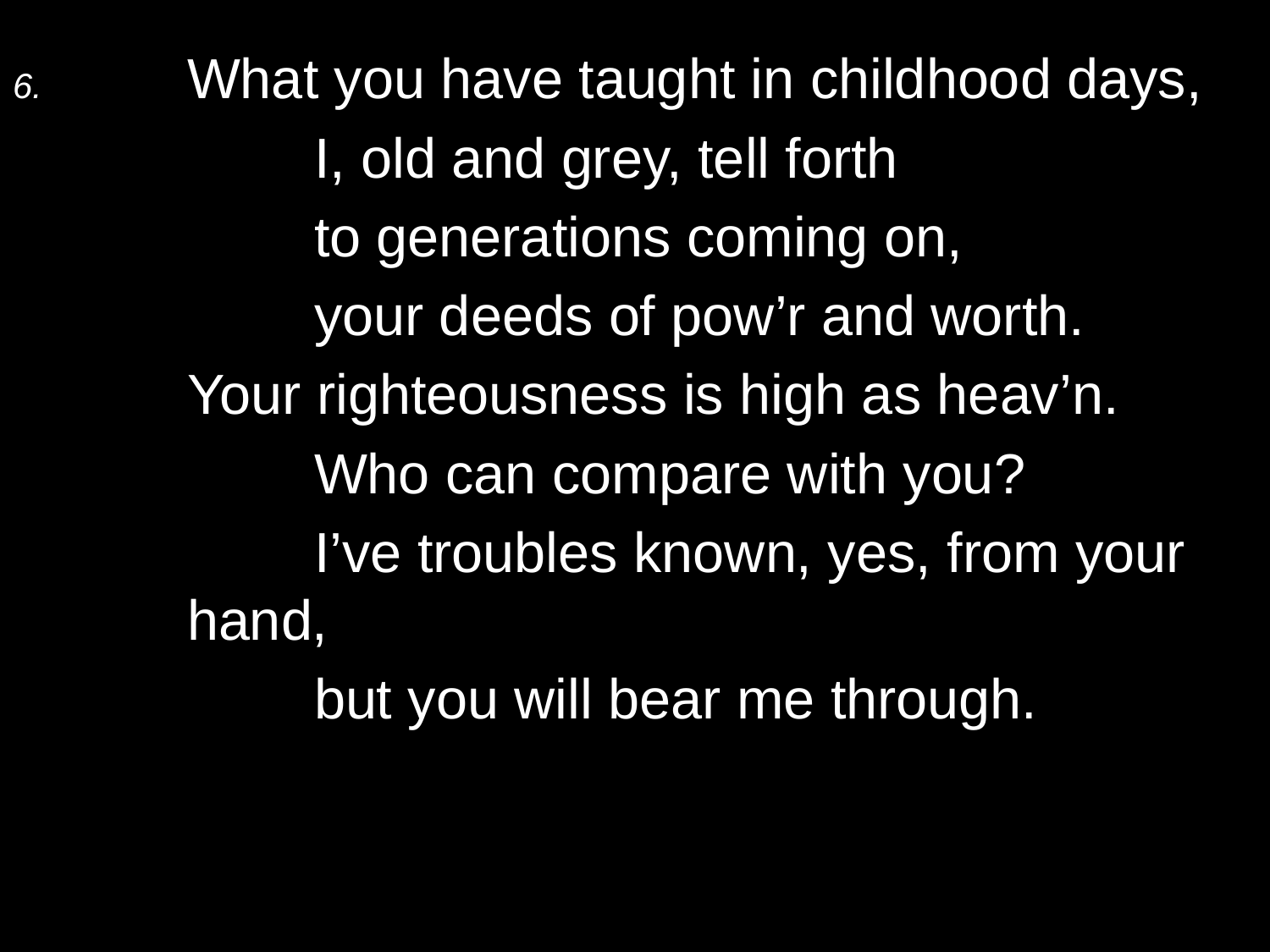

6.	What you have taught in childhood days,
		I, old and grey, tell forth
		to generations coming on,
		your deeds of pow’r and worth.
	Your righteousness is high as heav’n.
		Who can compare with you?
		I’ve troubles known, yes, from your hand,
		but you will bear me through.